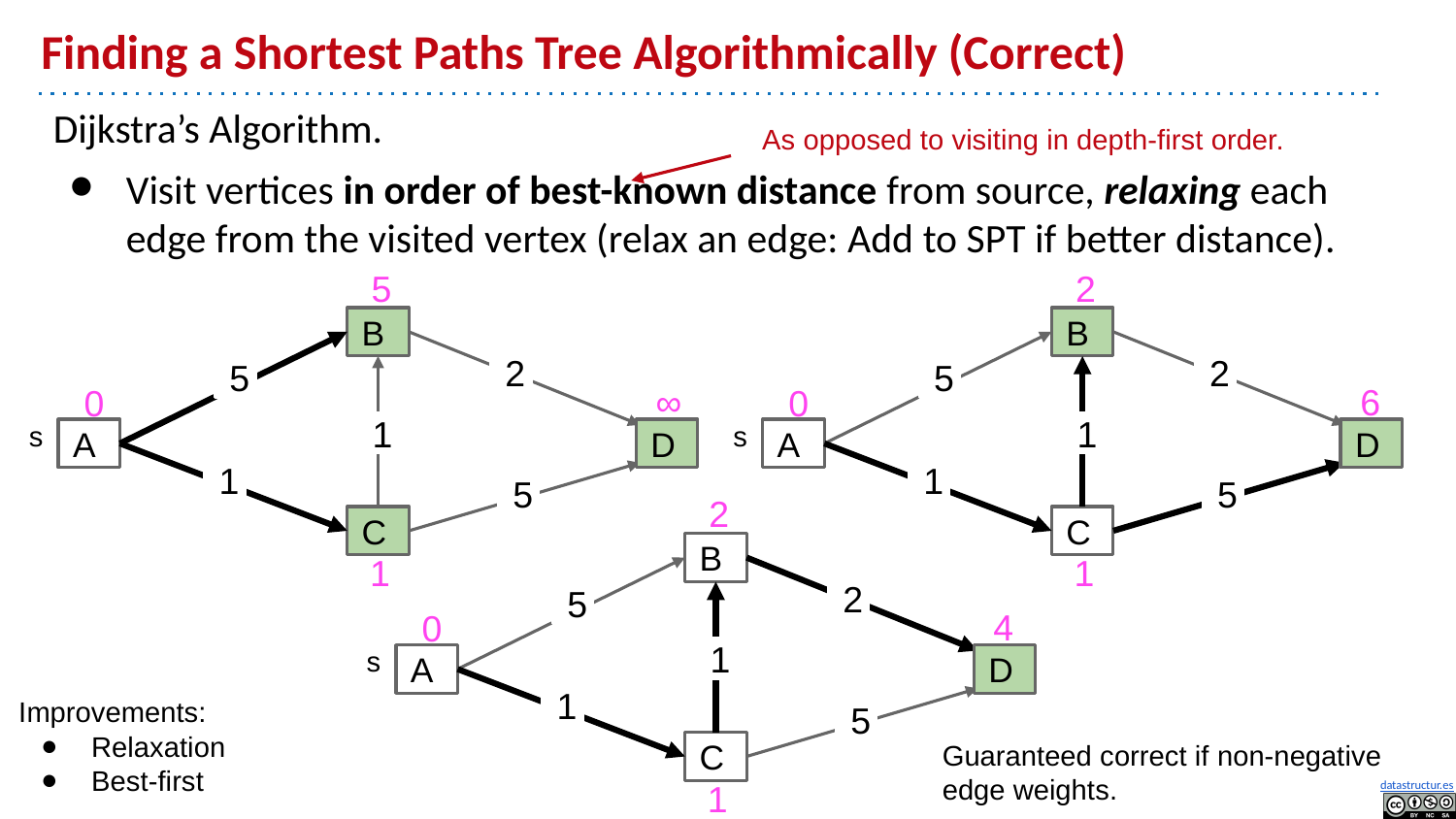

# Finding a Shortest Paths Tree Algorithmically (Correct)
Dijkstra’s Algorithm.
Visit vertices in order of best-known distance from source, relaxing each edge from the visited vertex (relax an edge: Add to SPT if better distance).
As opposed to visiting in depth-first order.
5
B
2
5
∞
0
s
1
A
D
1
5
C
1
2
B
2
5
6
0
s
1
A
D
1
5
C
1
2
B
2
5
4
0
s
1
A
D
1
5
C
1
Improvements:
Relaxation
Best-first
Guaranteed correct if non-negative edge weights.